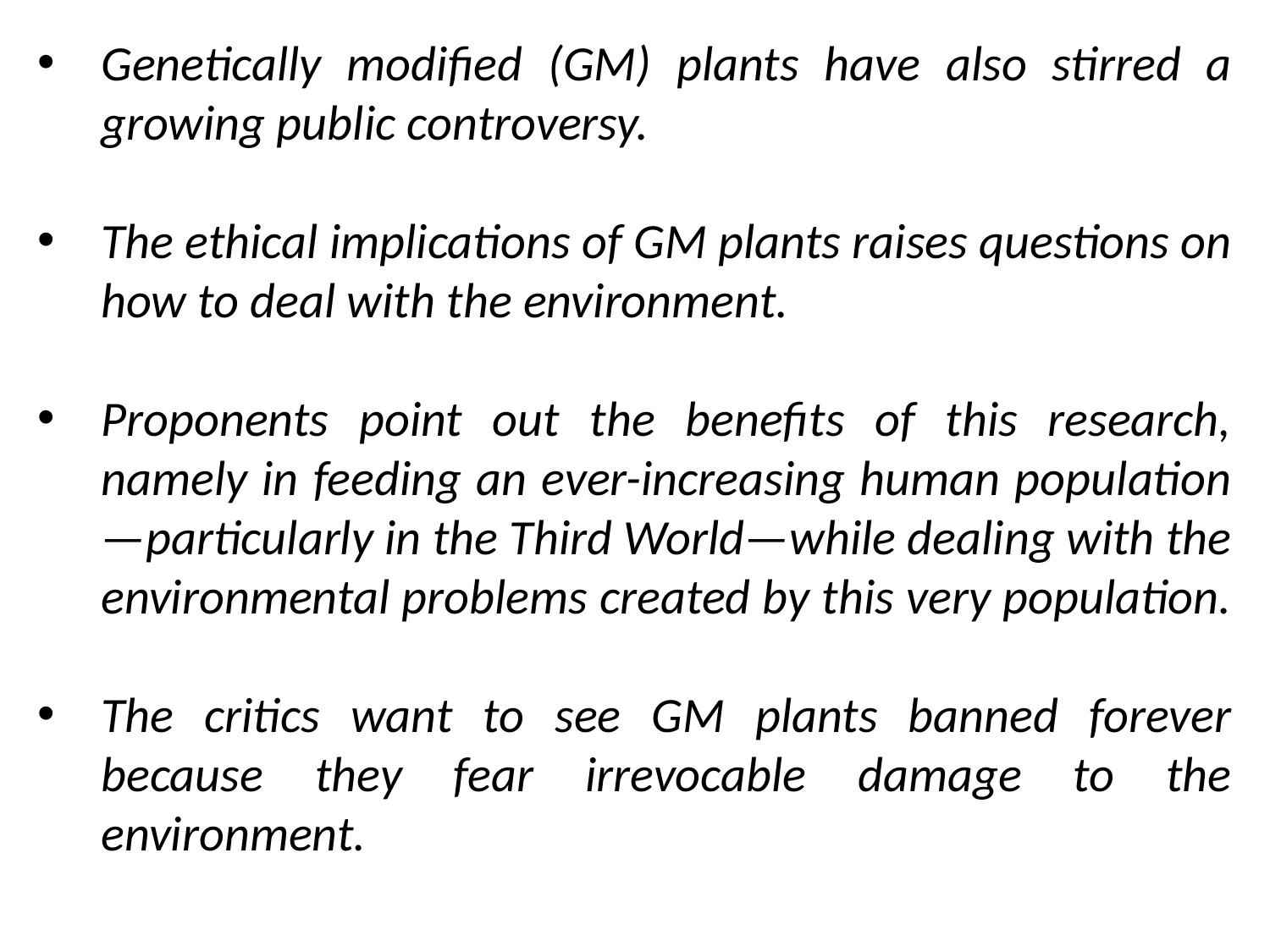

Genetically modified (GM) plants have also stirred a growing public controversy.

The ethical implications of GM plants raises questions on how to deal with the environment.

Proponents point out the benefits of this research, namely in feeding an ever-increasing human population—particularly in the Third World—while dealing with the environmental problems created by this very population.

The critics want to see GM plants banned forever because they fear irrevocable damage to the environment.